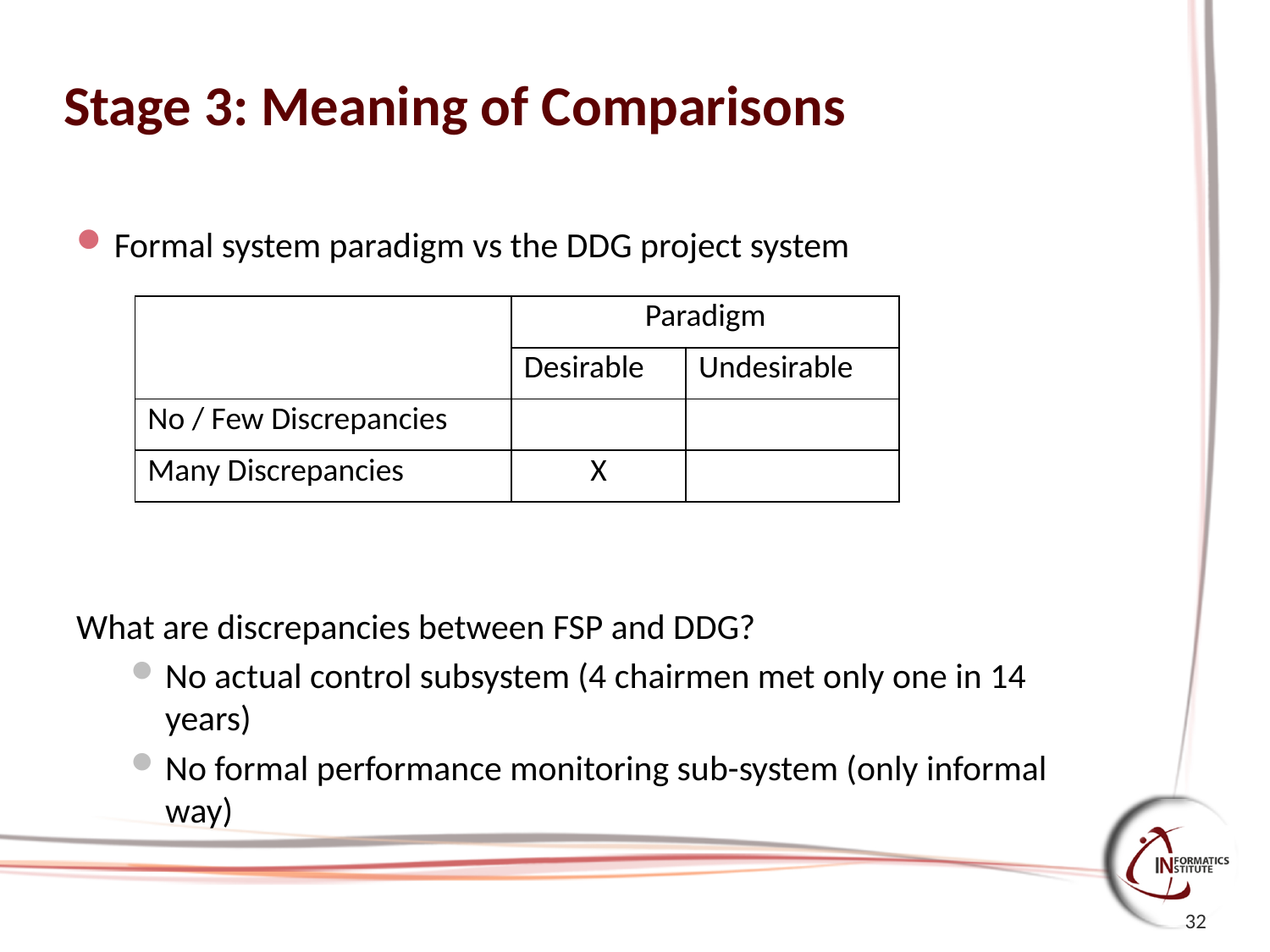

# Stage 3: Meaning of Comparisons
Formal system paradigm vs the DDG project system

What are discrepancies between FSP and DDG?
No actual control subsystem (4 chairmen met only one in 14 years)
No formal performance monitoring sub-system (only informal way)
|  | Paradigm |  |
| --- | --- | --- |
|  | Desirable | Undesirable |
| No / Few Discrepancies |  |  |
| Many Discrepancies | X |  |
32